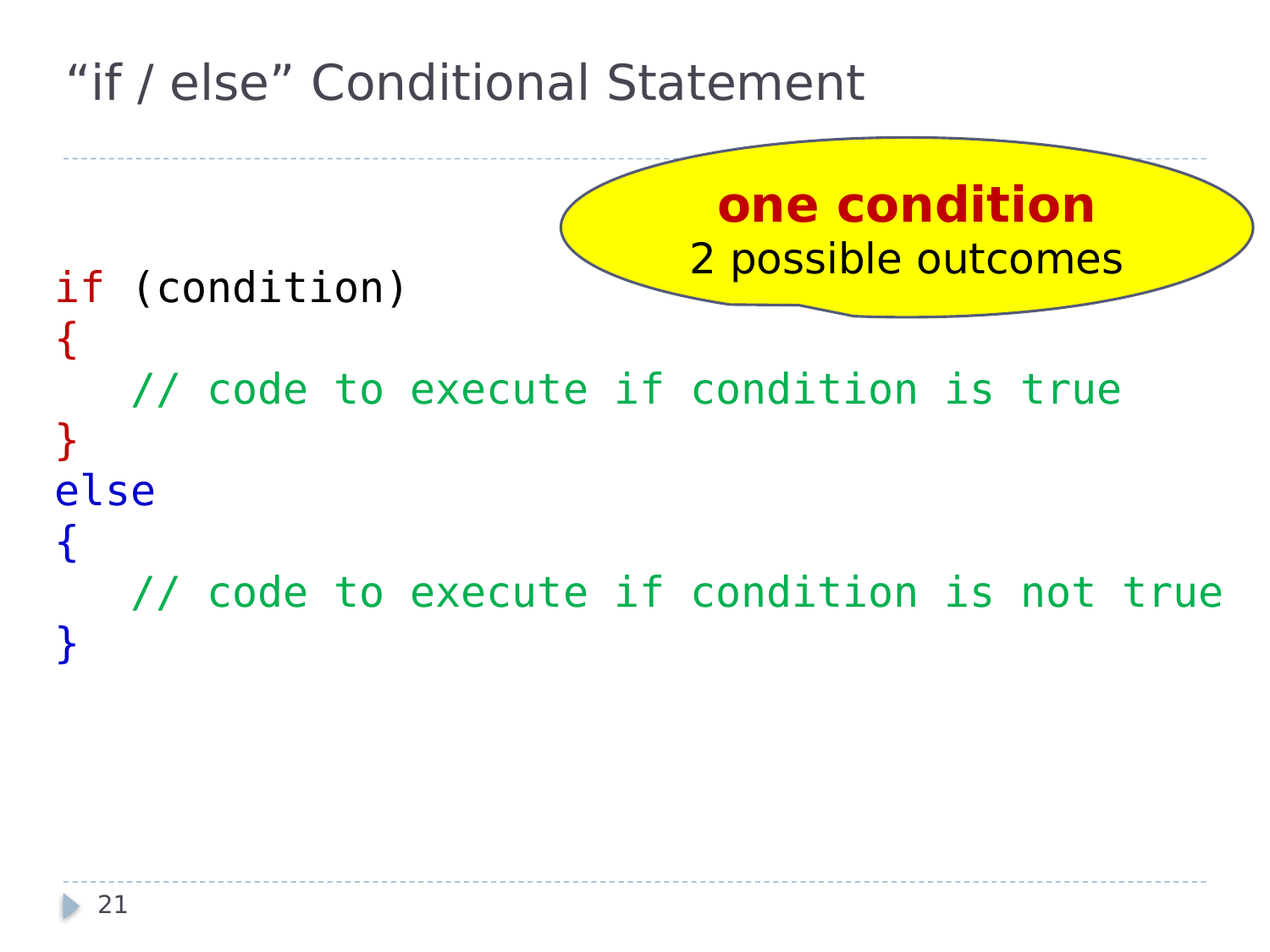

# “if / else” Conditional Statement
one condition
2 possible outcomes
if (condition)
{
   // code to execute if condition is true
}
else
{
   // code to execute if condition is not true
}
21